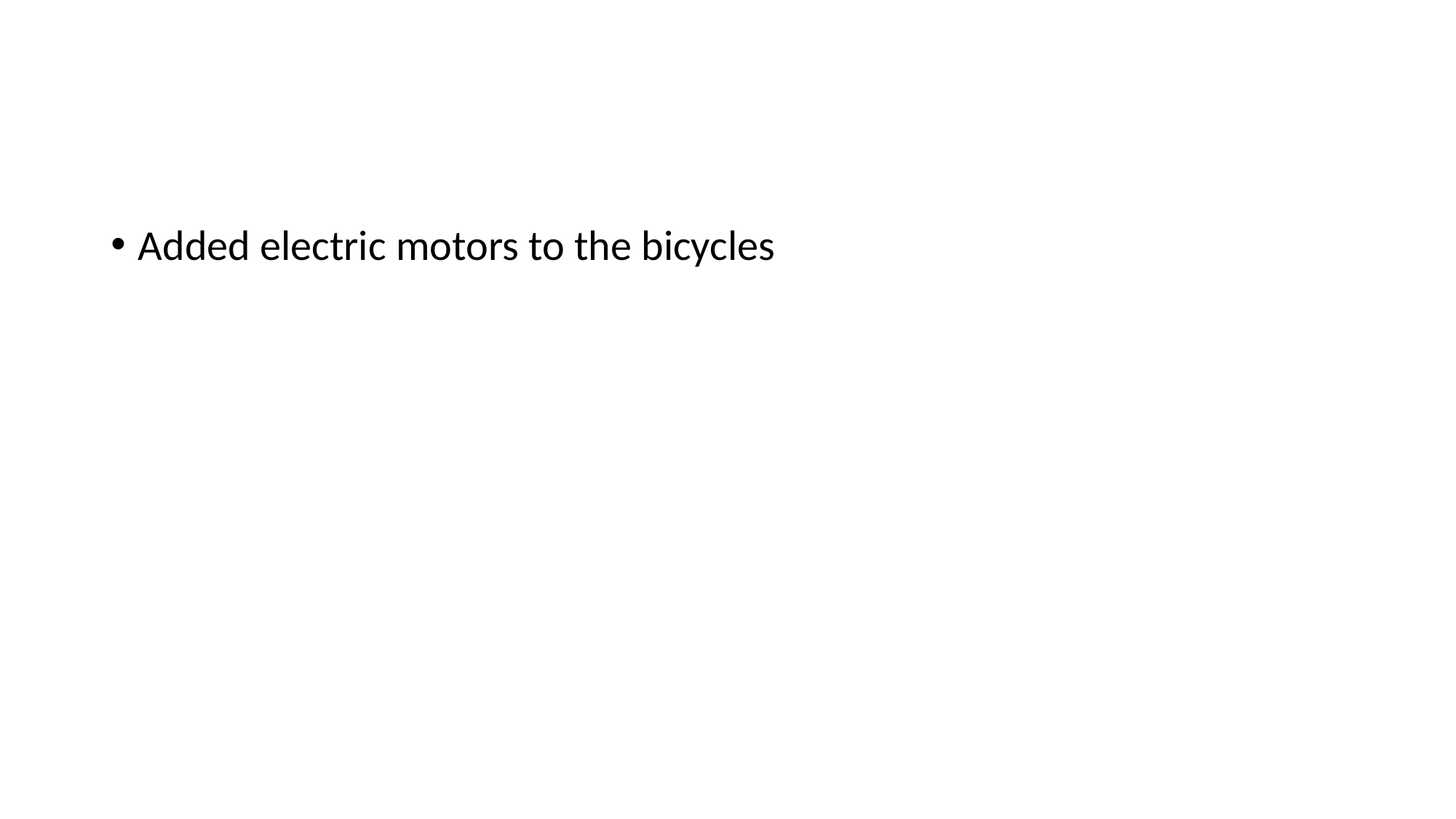

#
Added electric motors to the bicycles